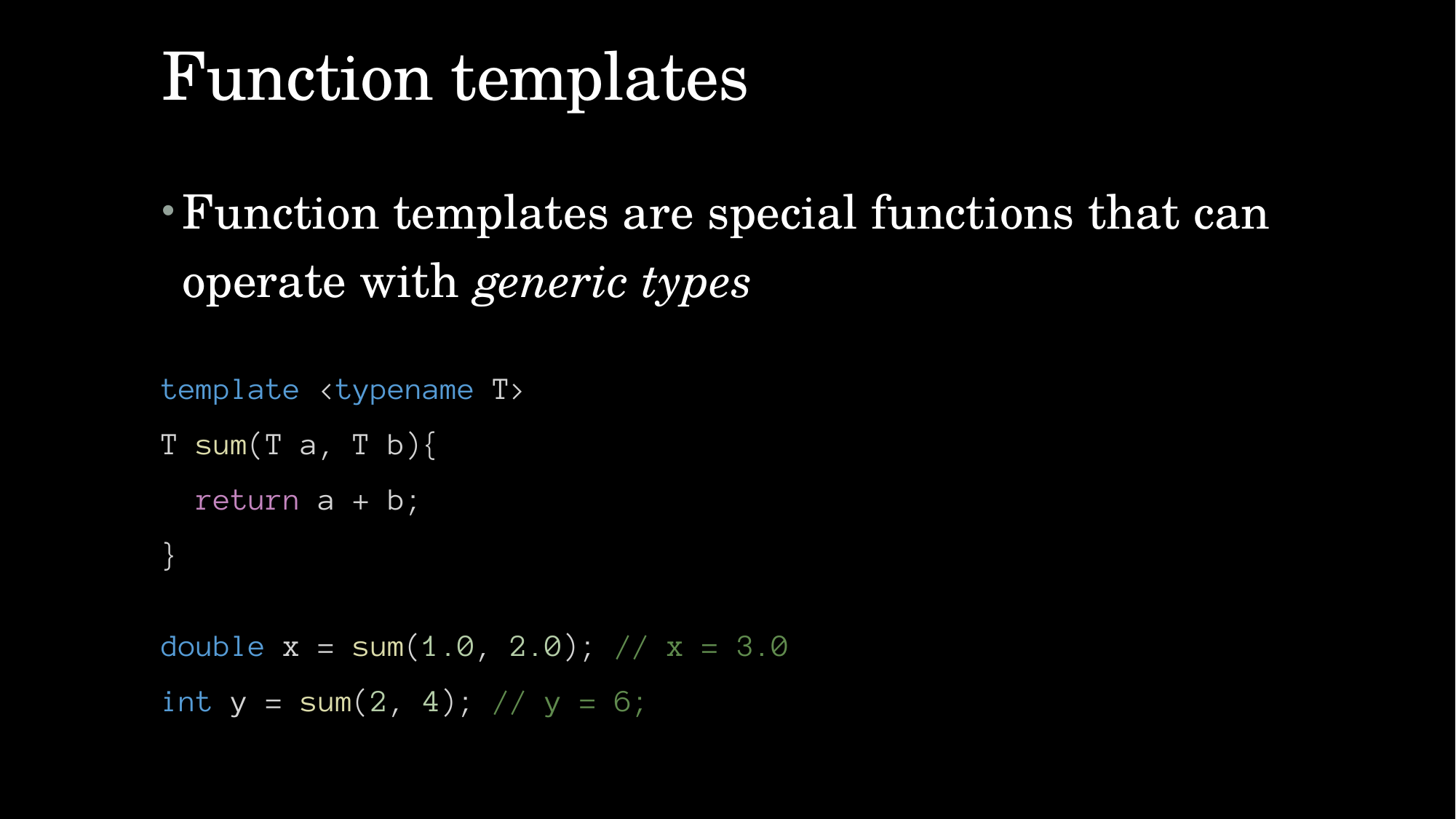

# Function templates

Function templates are special functions that can operate with generic types

template <typename T>
T sum(T a, T b){
  return a + b;
}
double x = sum(1.0, 2.0); // x = 3.0
int y = sum(2, 4); // y = 6;